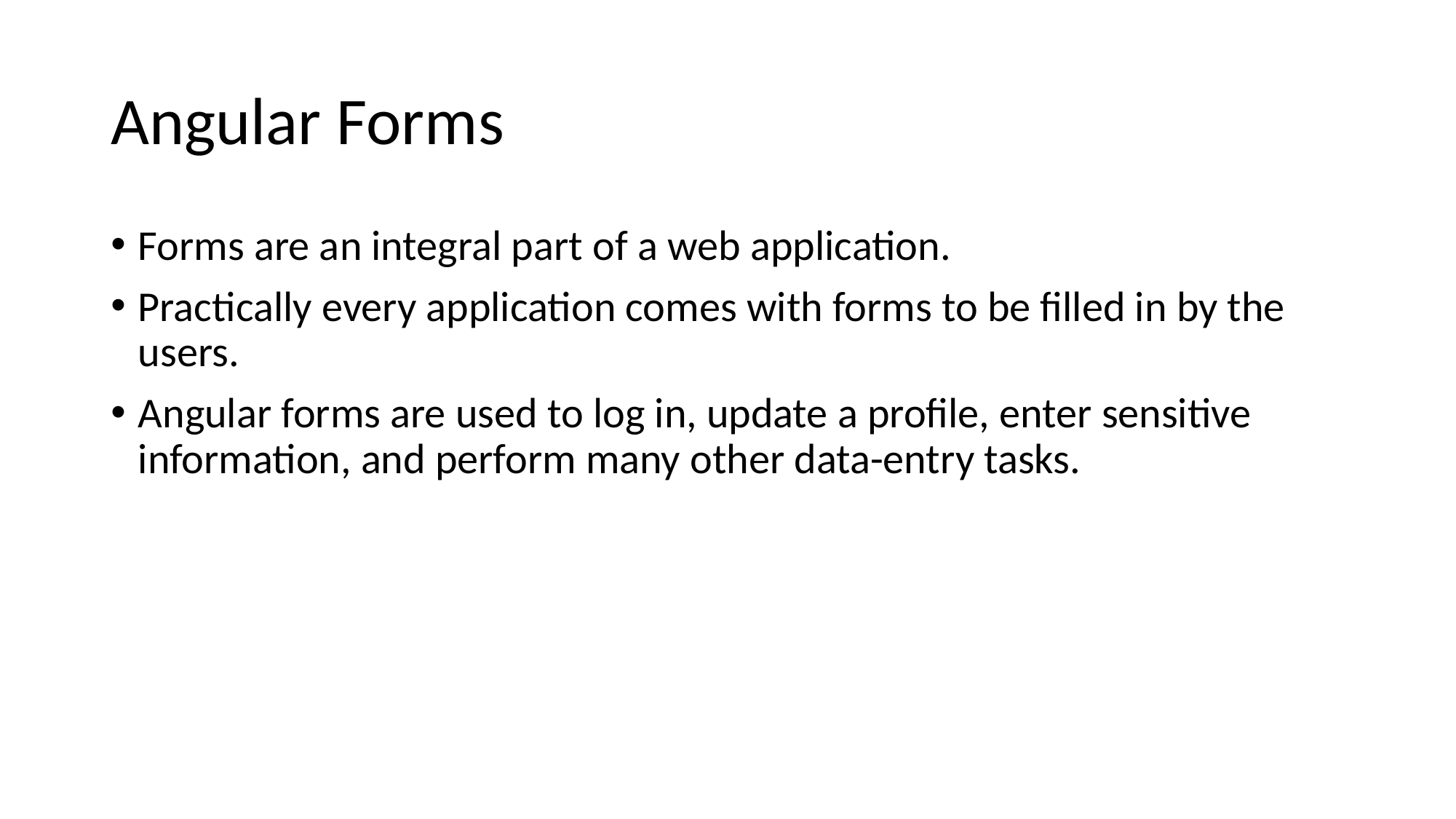

# Angular Forms
Forms are an integral part of a web application.
Practically every application comes with forms to be filled in by the users.
Angular forms are used to log in, update a profile, enter sensitive information, and perform many other data-entry tasks.